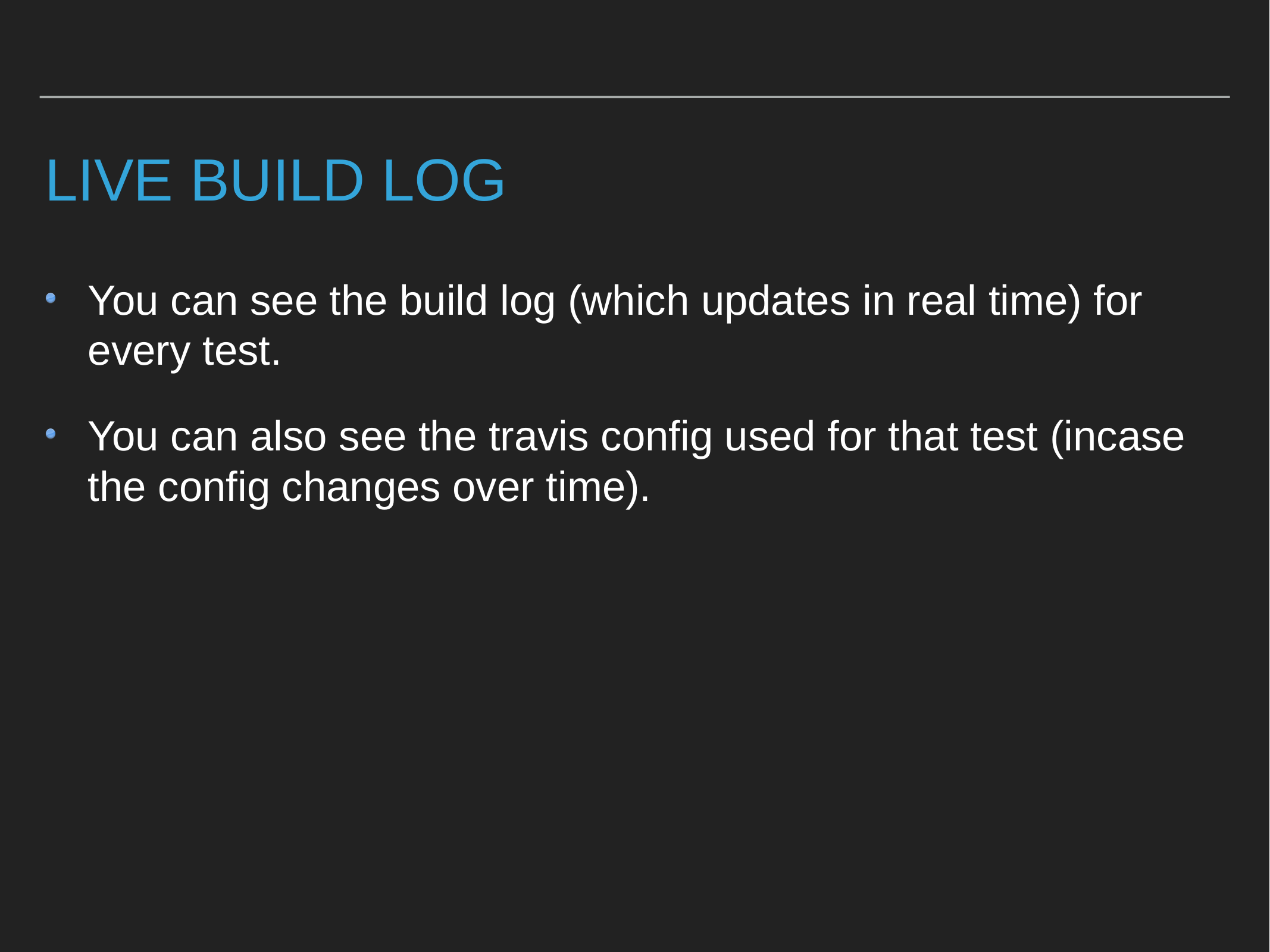

# LIVE BUILD LOG
You can see the build log (which updates in real time) for every test.
You can also see the travis config used for that test (incase the config changes over time).